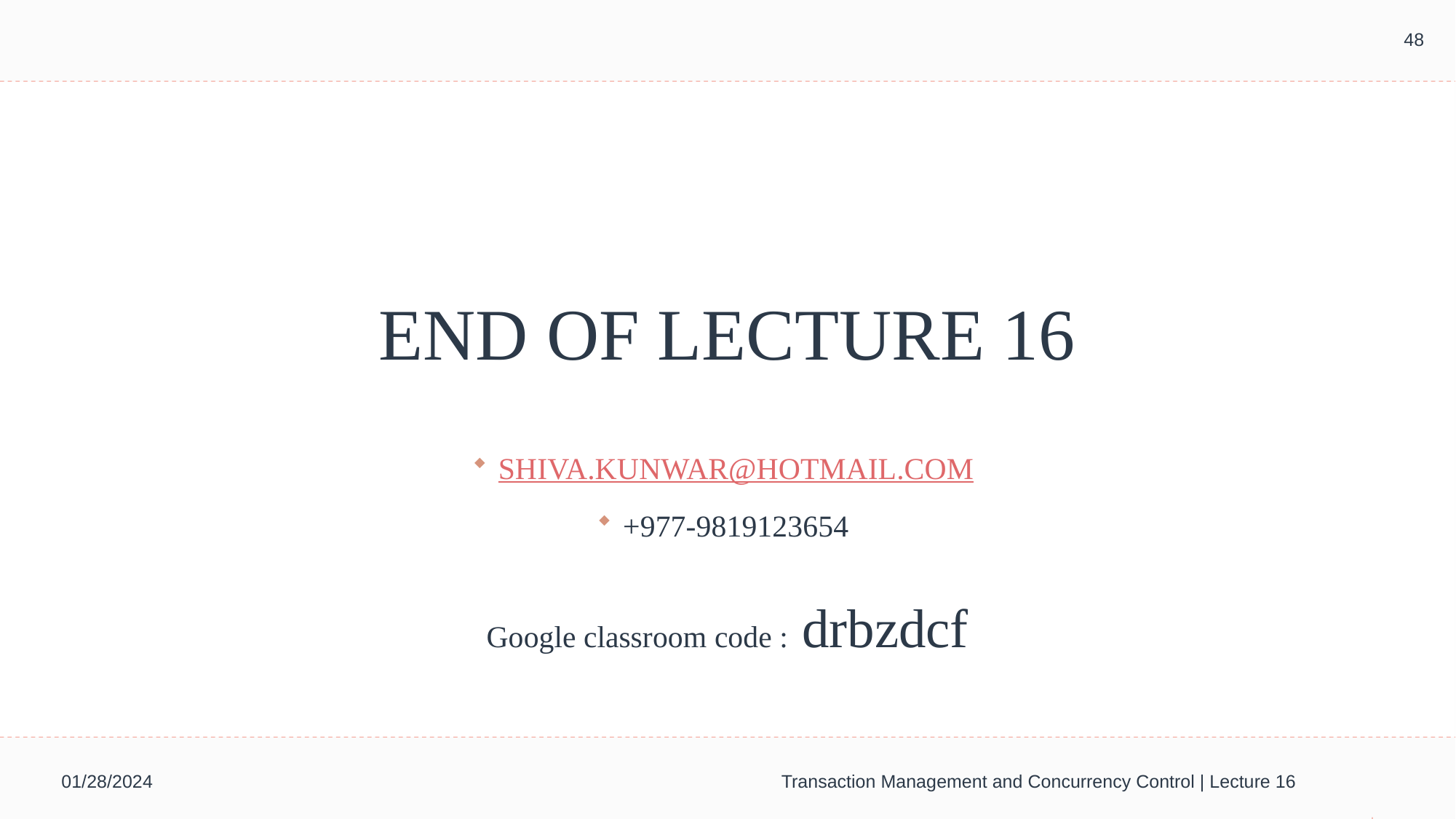

48
# END OF LECTURE 16

SHIVA.KUNWAR@HOTMAIL.COM
+977-9819123654

Google classroom code : drbzdcf
01/28/2024
Transaction Management and Concurrency Control | Lecture 16